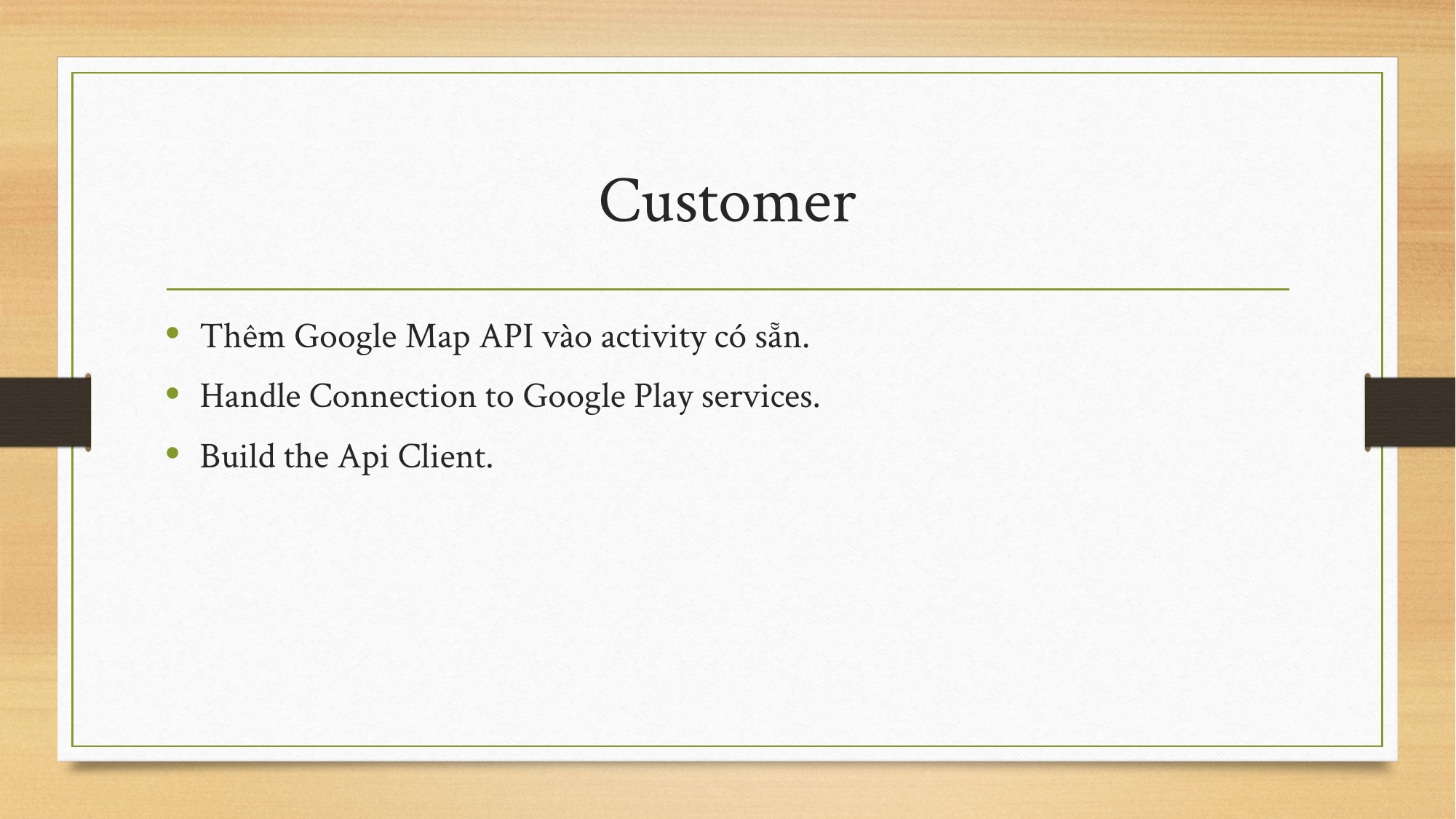

# Customer
Thêm Google Map API vào activity có sẵn.
Handle Connection to Google Play services.
Build the Api Client.